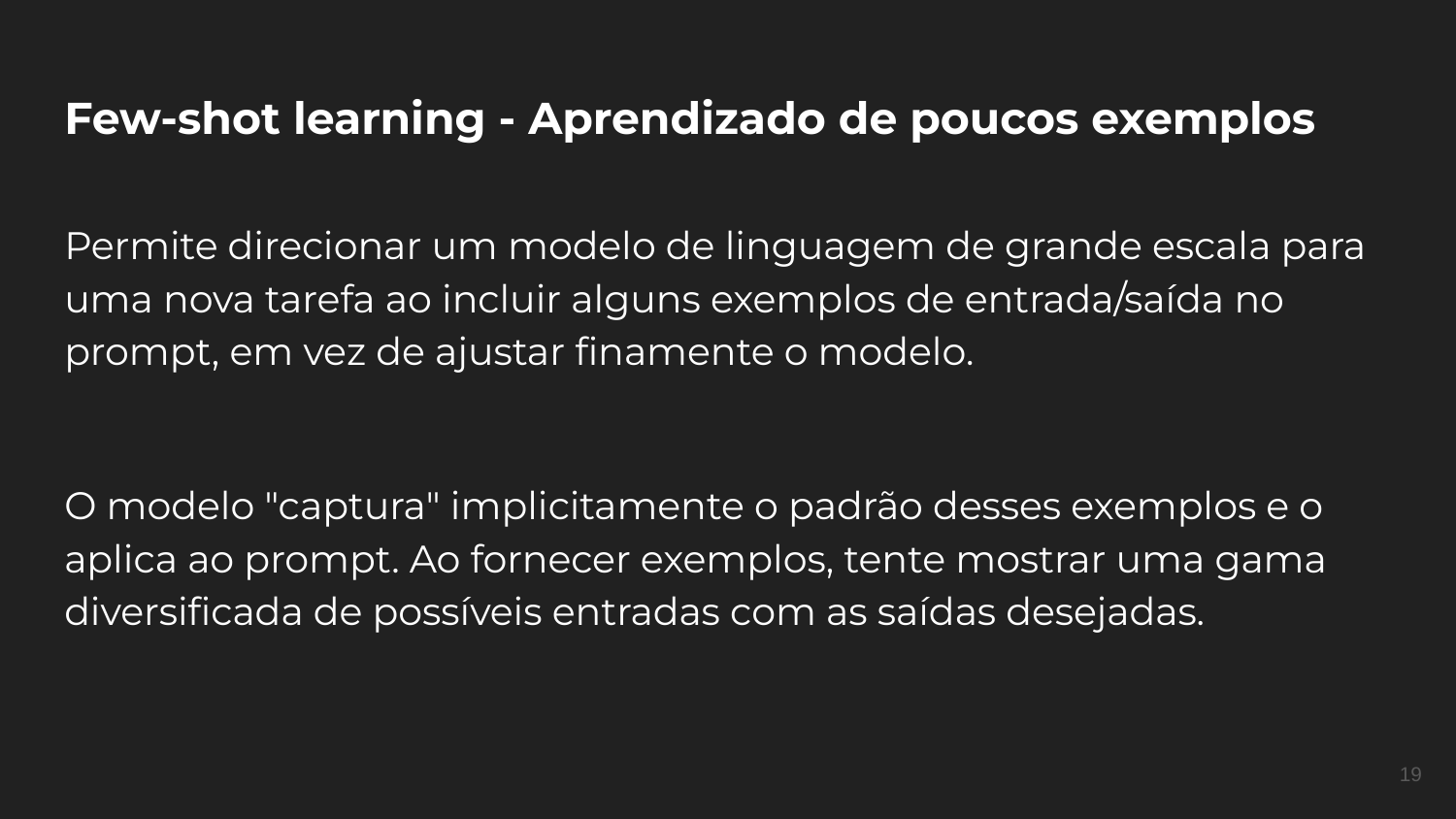

Few-shot learning - Aprendizado de poucos exemplos
Permite direcionar um modelo de linguagem de grande escala para uma nova tarefa ao incluir alguns exemplos de entrada/saída no prompt, em vez de ajustar finamente o modelo.

O modelo "captura" implicitamente o padrão desses exemplos e o aplica ao prompt. Ao fornecer exemplos, tente mostrar uma gama diversificada de possíveis entradas com as saídas desejadas.
19